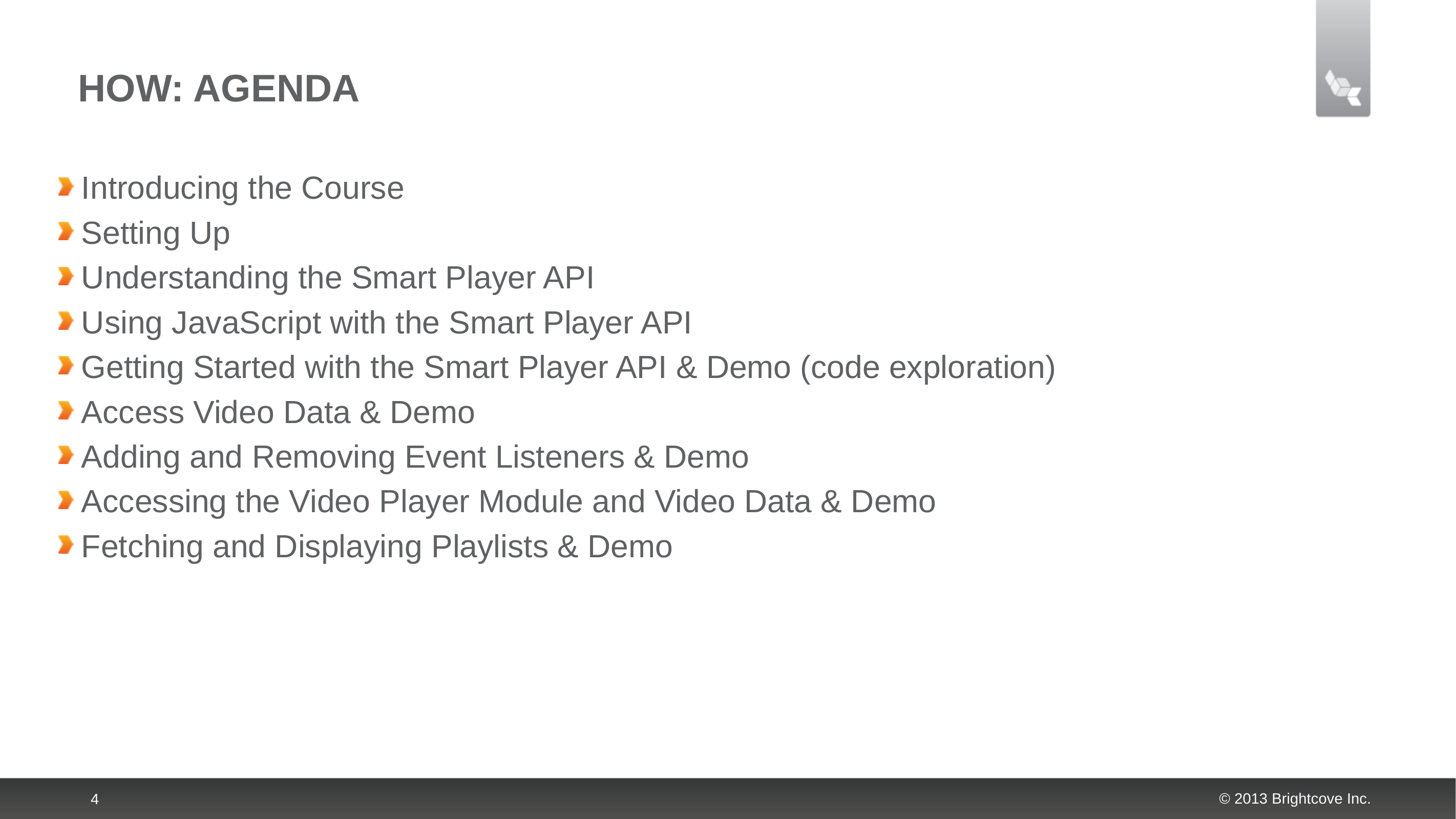

# HOW: Agenda
Introducing the Course
Setting Up
Understanding the Smart Player API
Using JavaScript with the Smart Player API
Getting Started with the Smart Player API & Demo (code exploration)
Access Video Data & Demo
Adding and Removing Event Listeners & Demo
Accessing the Video Player Module and Video Data & Demo
Fetching and Displaying Playlists & Demo
4